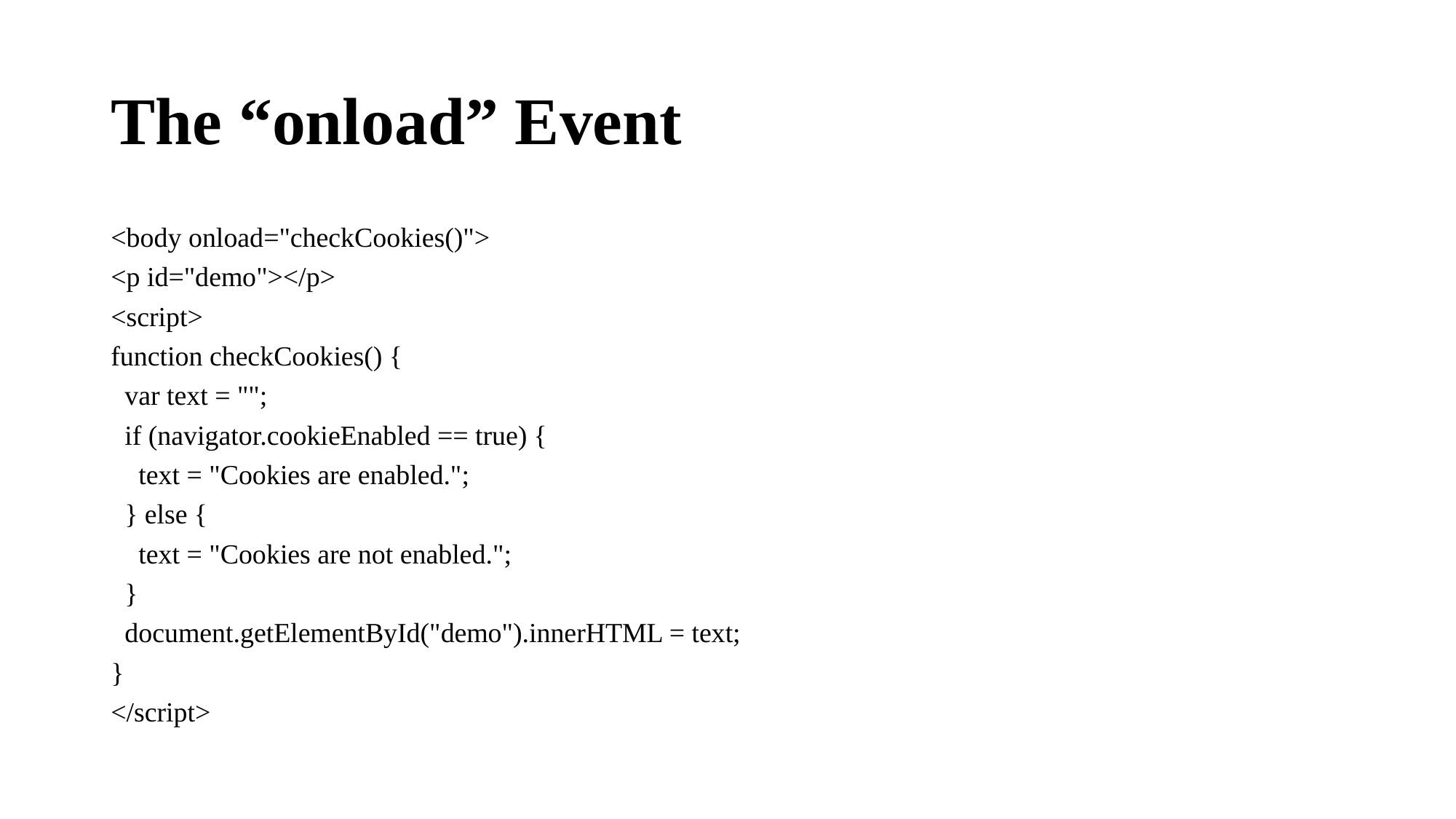

# The “onload” Event
<body onload="checkCookies()">
<p id="demo"></p>
<script>
function checkCookies() {
  var text = "";
  if (navigator.cookieEnabled == true) {
    text = "Cookies are enabled.";
  } else {
    text = "Cookies are not enabled.";
  }
  document.getElementById("demo").innerHTML = text;
}
</script>